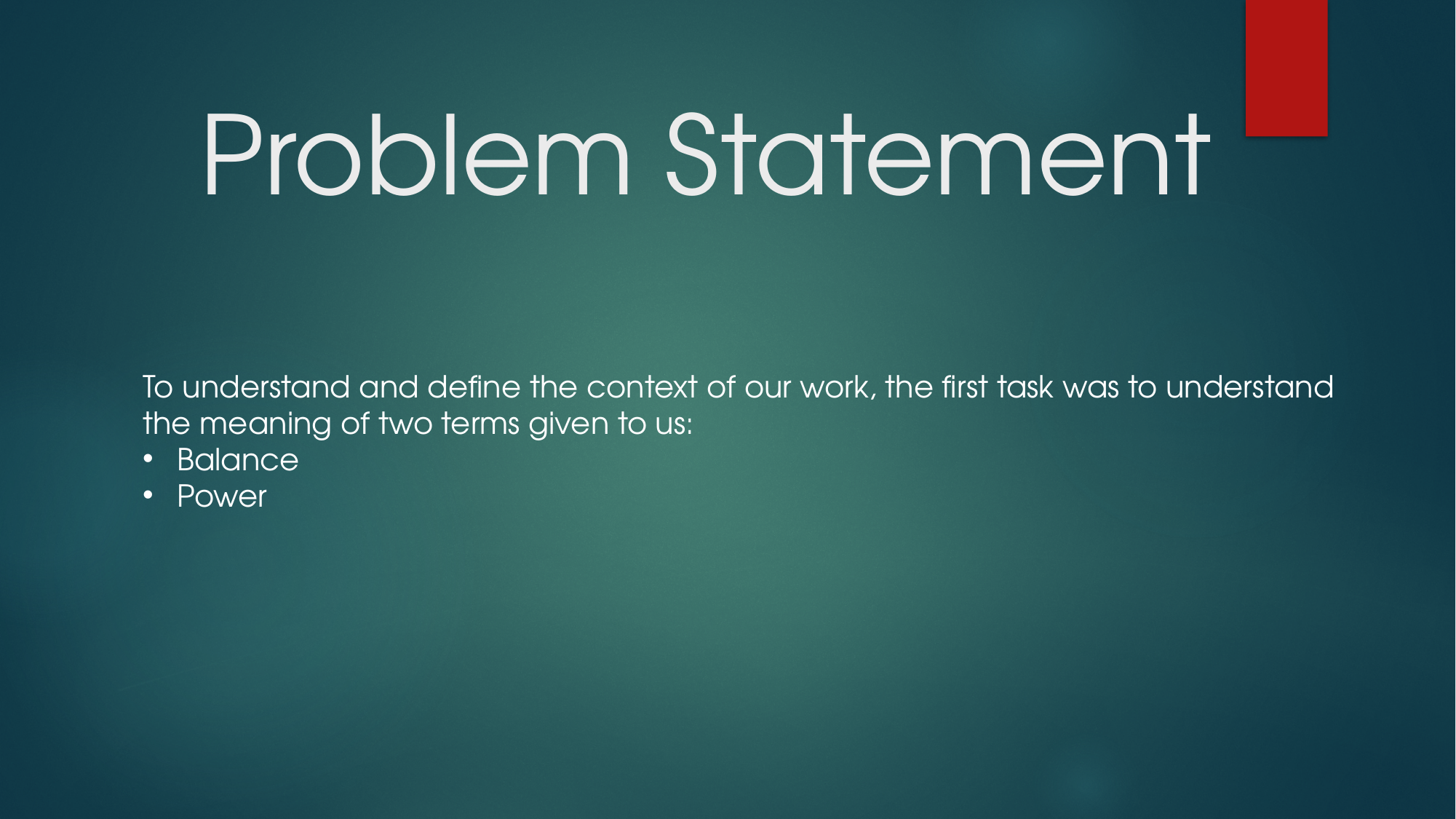

# Problem Statement
To understand and define the context of our work, the first task was to understand the meaning of two terms given to us:
Balance
Power